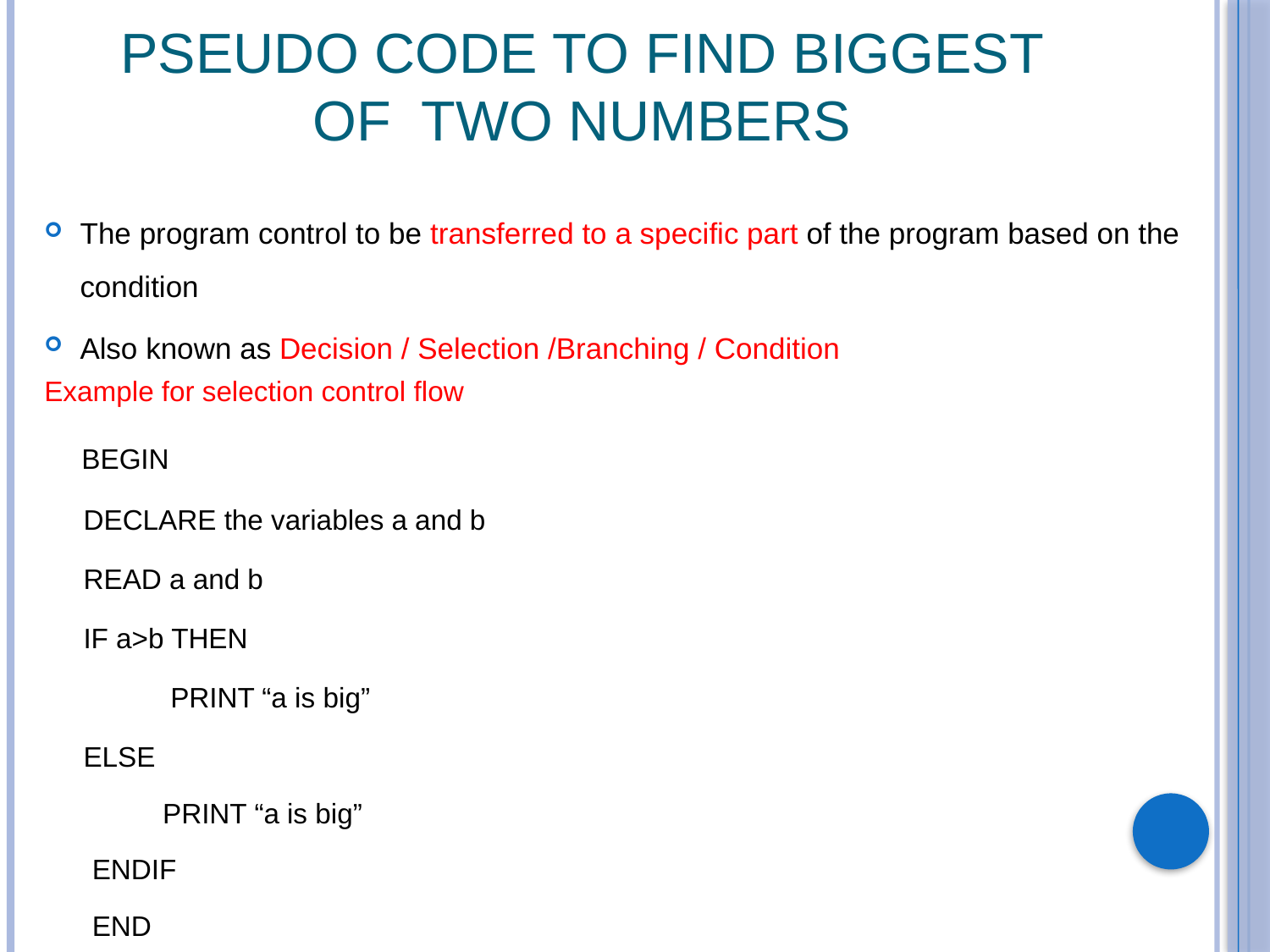

# Pseudo code to find biggest of  two numbers
The program control to be transferred to a specific part of the program based on the condition
Also known as Decision / Selection /Branching / Condition
Example for selection control flow
    BEGIN
     DECLARE the variables a and b
     READ a and b
     IF a>b THEN
          PRINT “a is big”
     ELSE
         PRINT “a is big”
ENDIF
END